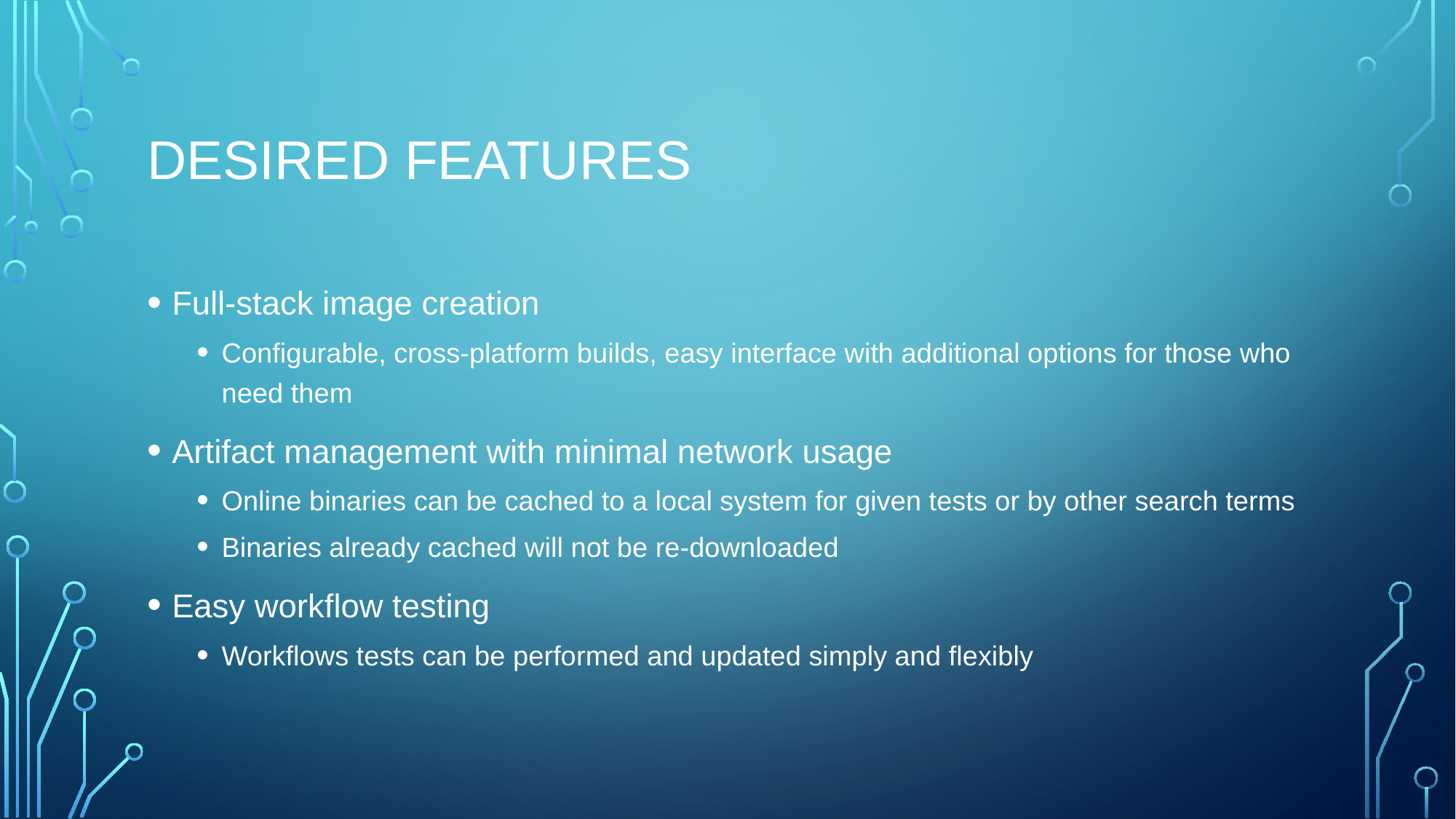

# Desired features
Full-stack image creation
Configurable, cross-platform builds, easy interface with additional options for those who need them
Artifact management with minimal network usage
Online binaries can be cached to a local system for given tests or by other search terms
Binaries already cached will not be re-downloaded
Easy workflow testing
Workflows tests can be performed and updated simply and flexibly